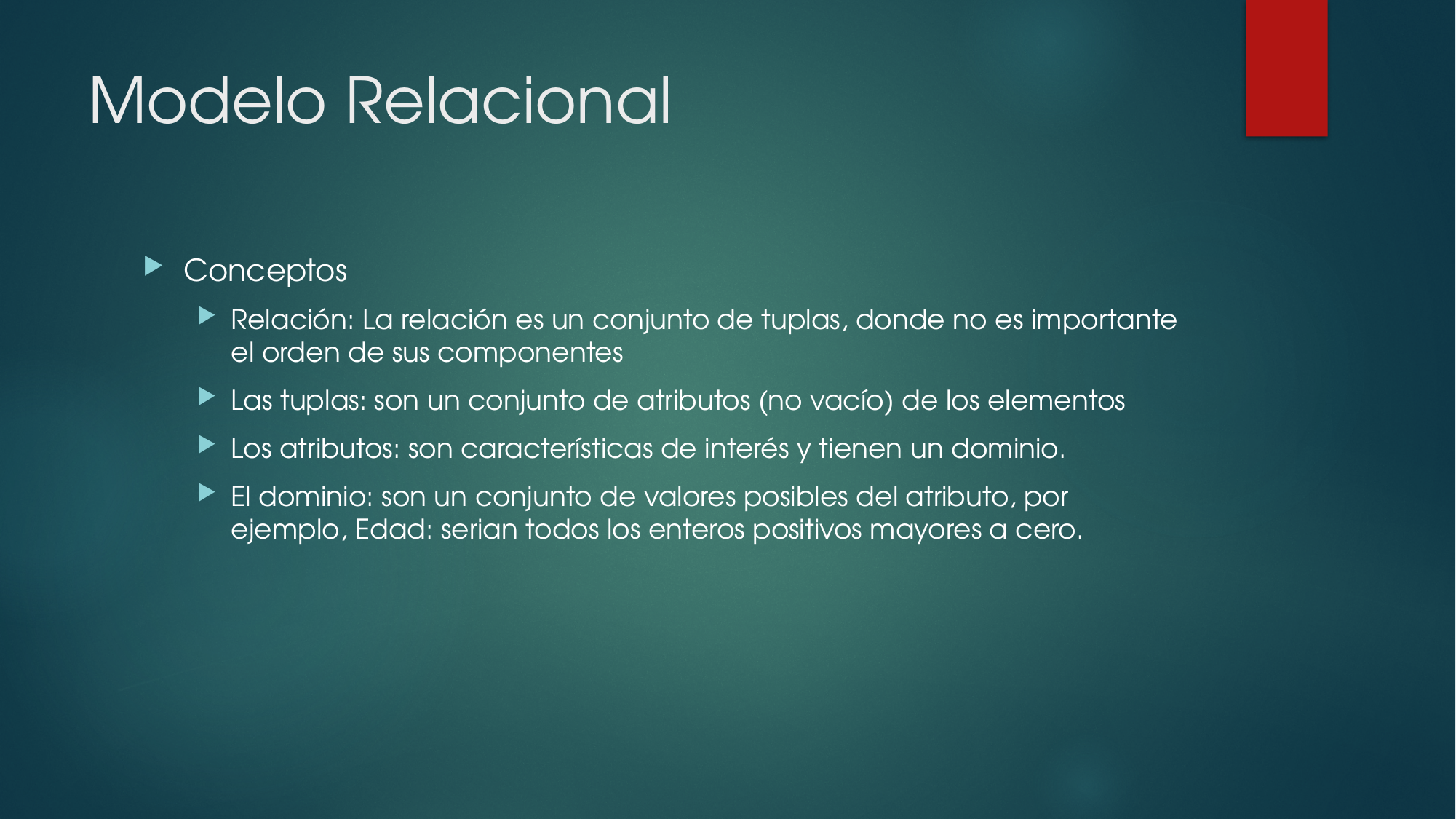

# Modelo Relacional
Conceptos
Relación: La relación es un conjunto de tuplas, donde no es importante el orden de sus componentes
Las tuplas: son un conjunto de atributos (no vacío) de los elementos
Los atributos: son características de interés y tienen un dominio.
El dominio: son un conjunto de valores posibles del atributo, por ejemplo, Edad: serian todos los enteros positivos mayores a cero.